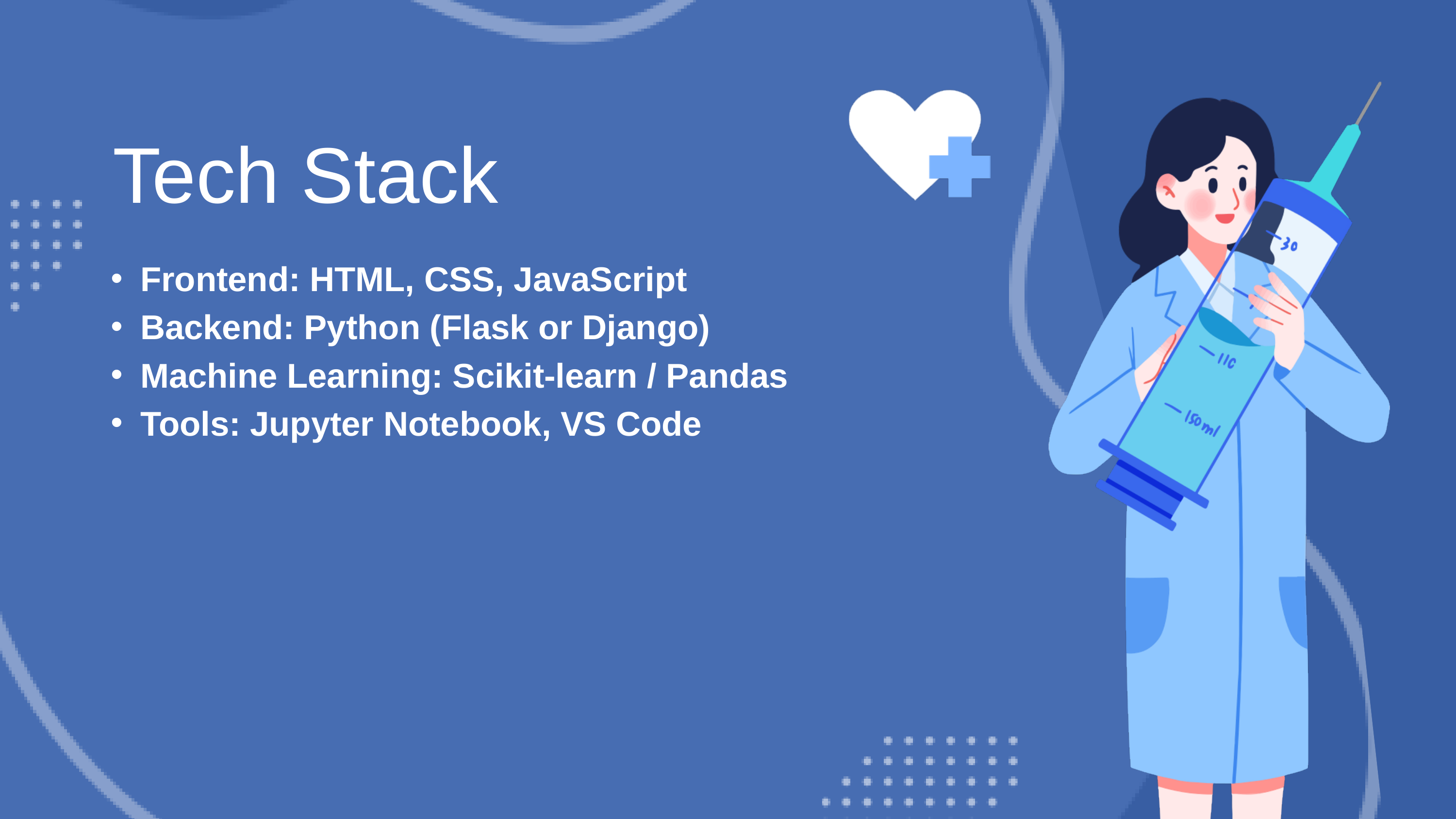

Tech Stack

Frontend: HTML, CSS, JavaScript
Backend: Python (Flask or Django)
Machine Learning: Scikit-learn / Pandas
Tools: Jupyter Notebook, VS Code